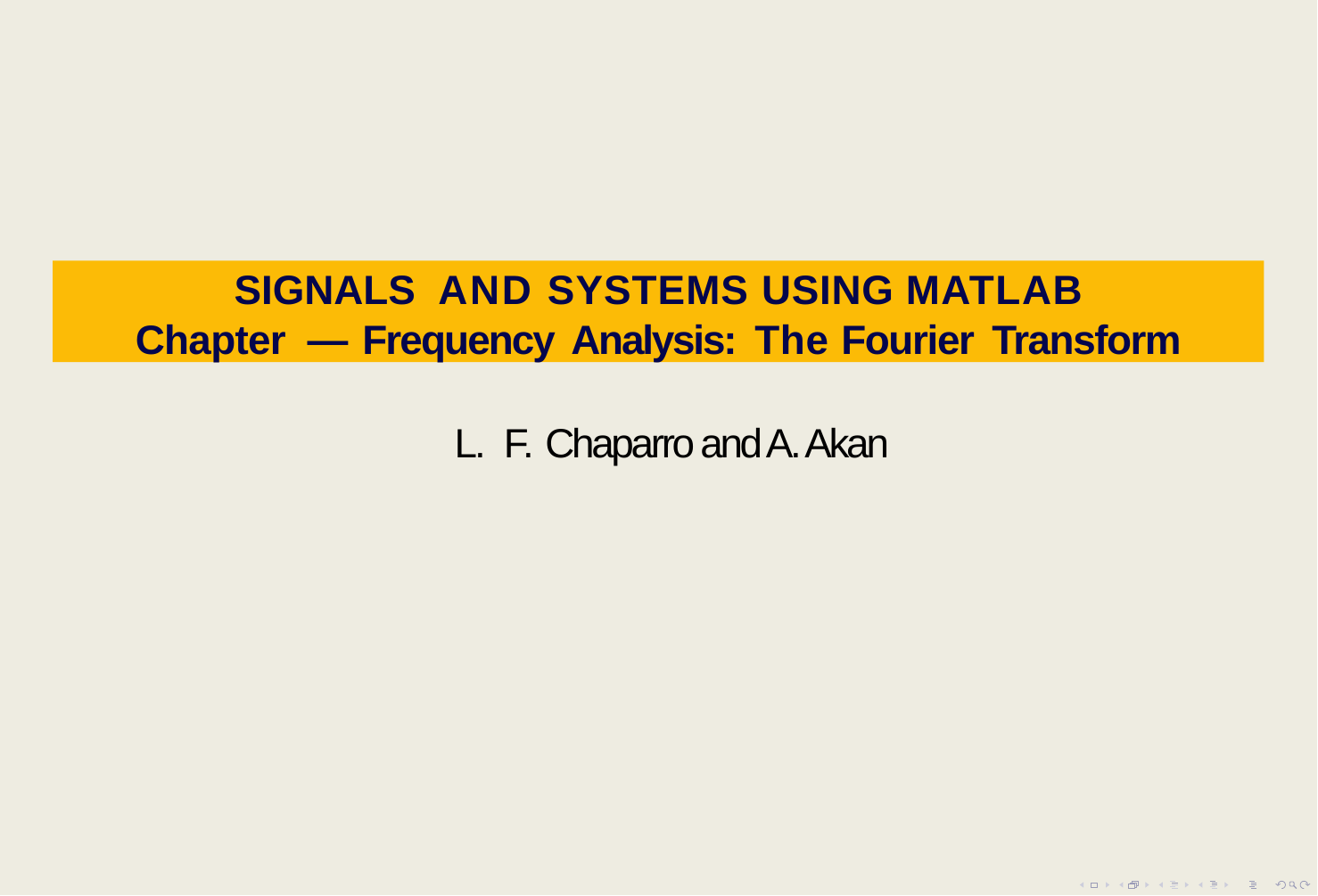

SIGNALS  AND SYSTEMS USING MATLAB
Chapter  — Frequency Analysis:	The Fourier Transform
L.  F. Chaparro and A. Akan